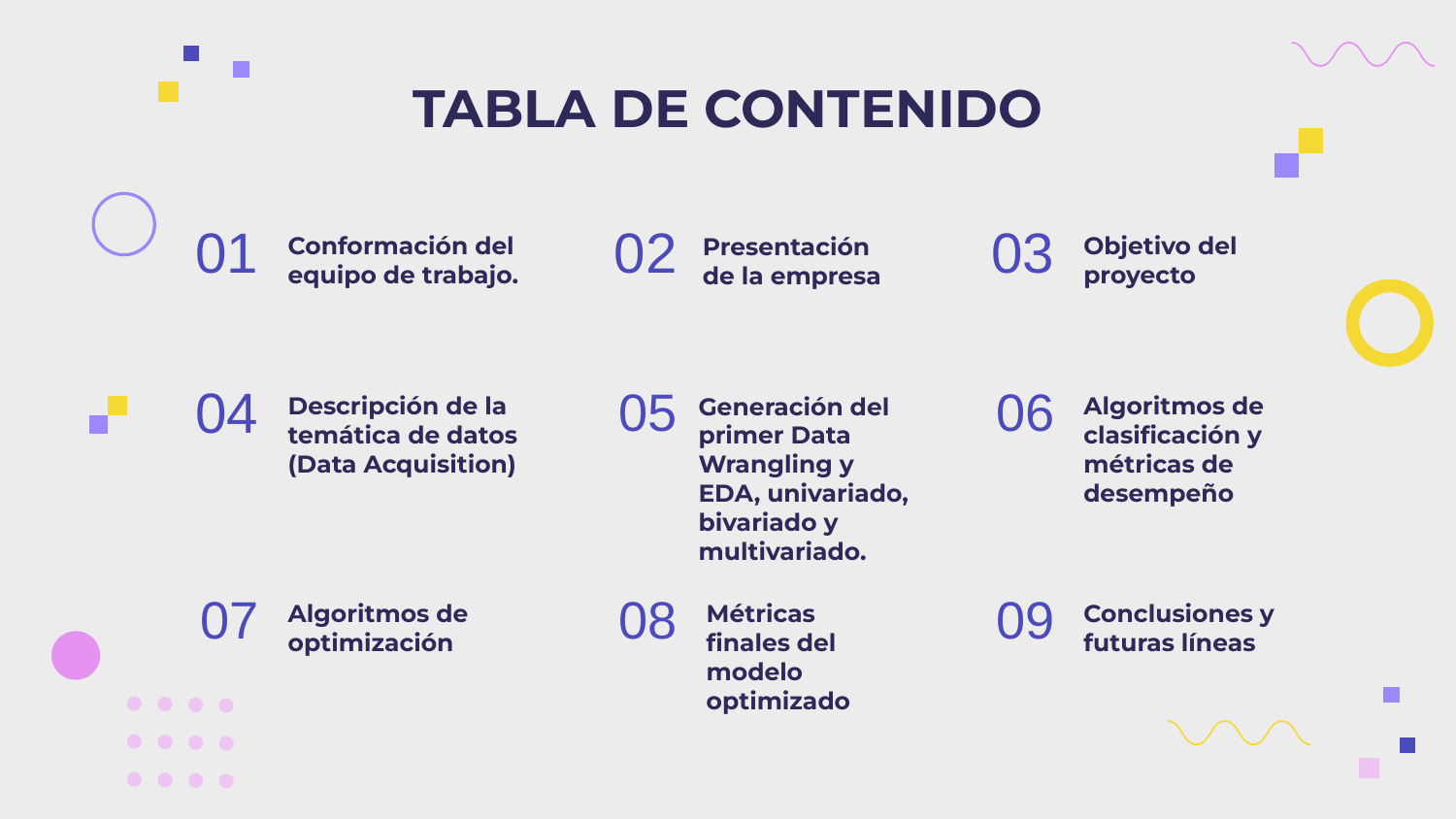

# TABLA DE CONTENIDO
01
02
Conformación del equipo de trabajo.
03
Objetivo del proyecto
Presentación de la empresa
04
Descripción de la temática de datos (Data Acquisition)
Generación del primer Data Wrangling y EDA, univariado, bivariado y multivariado.
Algoritmos de clasificación y métricas de desempeño
05
06
Algoritmos de optimización
Métricas finales del modelo optimizado
Conclusiones y futuras líneas
07
08
09